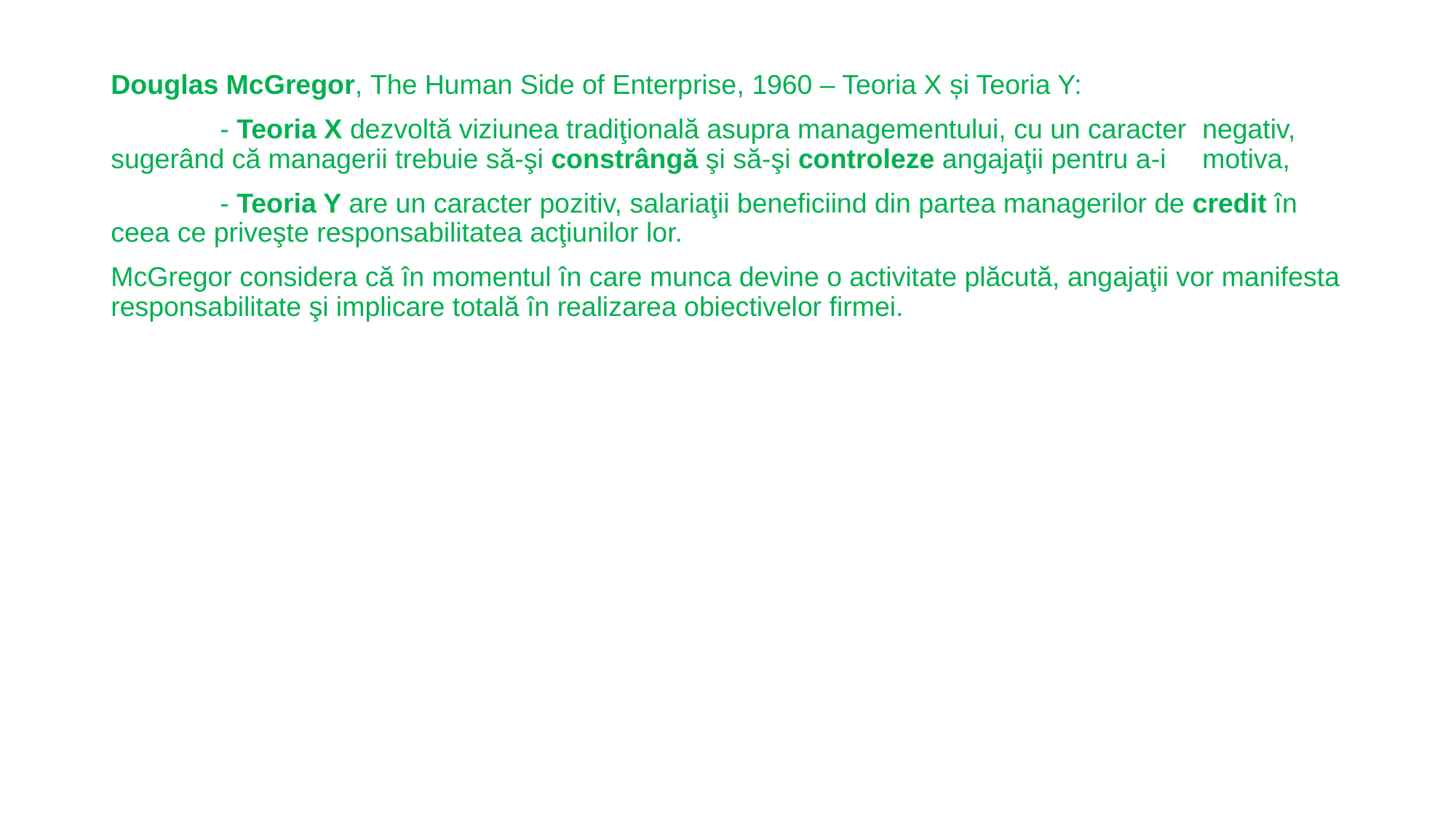

Douglas McGregor, The Human Side of Enterprise, 1960 – Teoria X și Teoria Y:
	- Teoria X dezvoltă viziunea tradiţională asupra managementului, cu un caracter	negativ, 	sugerând că managerii trebuie să-şi constrângă şi să-şi controleze angajaţii pentru a-i 	motiva,
	- Teoria Y are un caracter pozitiv, salariaţii beneficiind din partea managerilor de credit în 	ceea ce priveşte responsabilitatea acţiunilor lor.
McGregor considera că în momentul în care munca devine o activitate plăcută, angajaţii vor manifesta responsabilitate şi implicare totală în realizarea obiectivelor firmei.